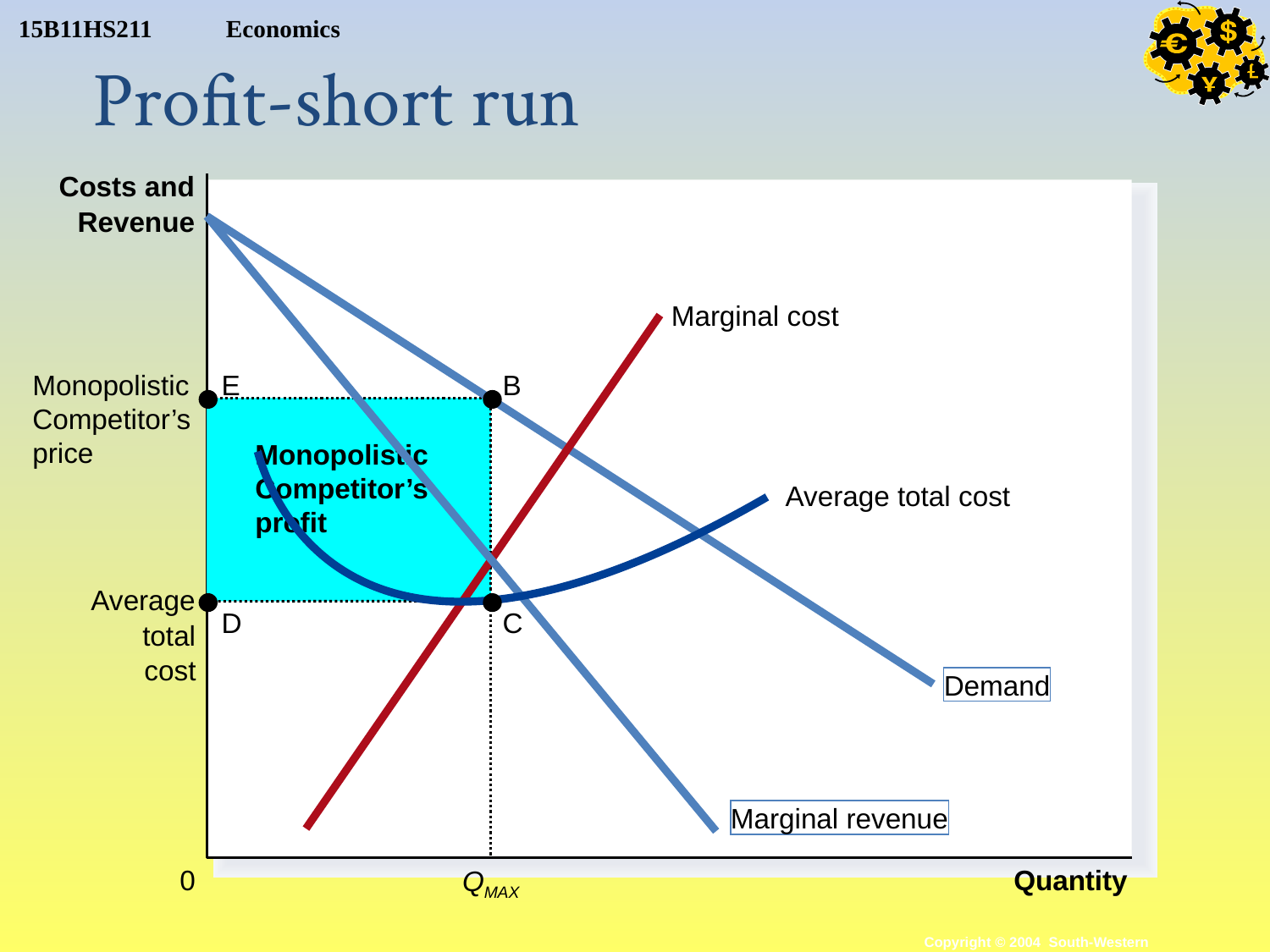

Profit-short run
Costs and

Revenue

Marginal revenue
Marginal cost

Monopolistic
Competitor’s
price

QMAX
E
B

D
C

Monopolistic
Competitor’s
profit

Average total cost
Average

total
cost
Demand
Quantity
0
Copyright © 2004  South-Western